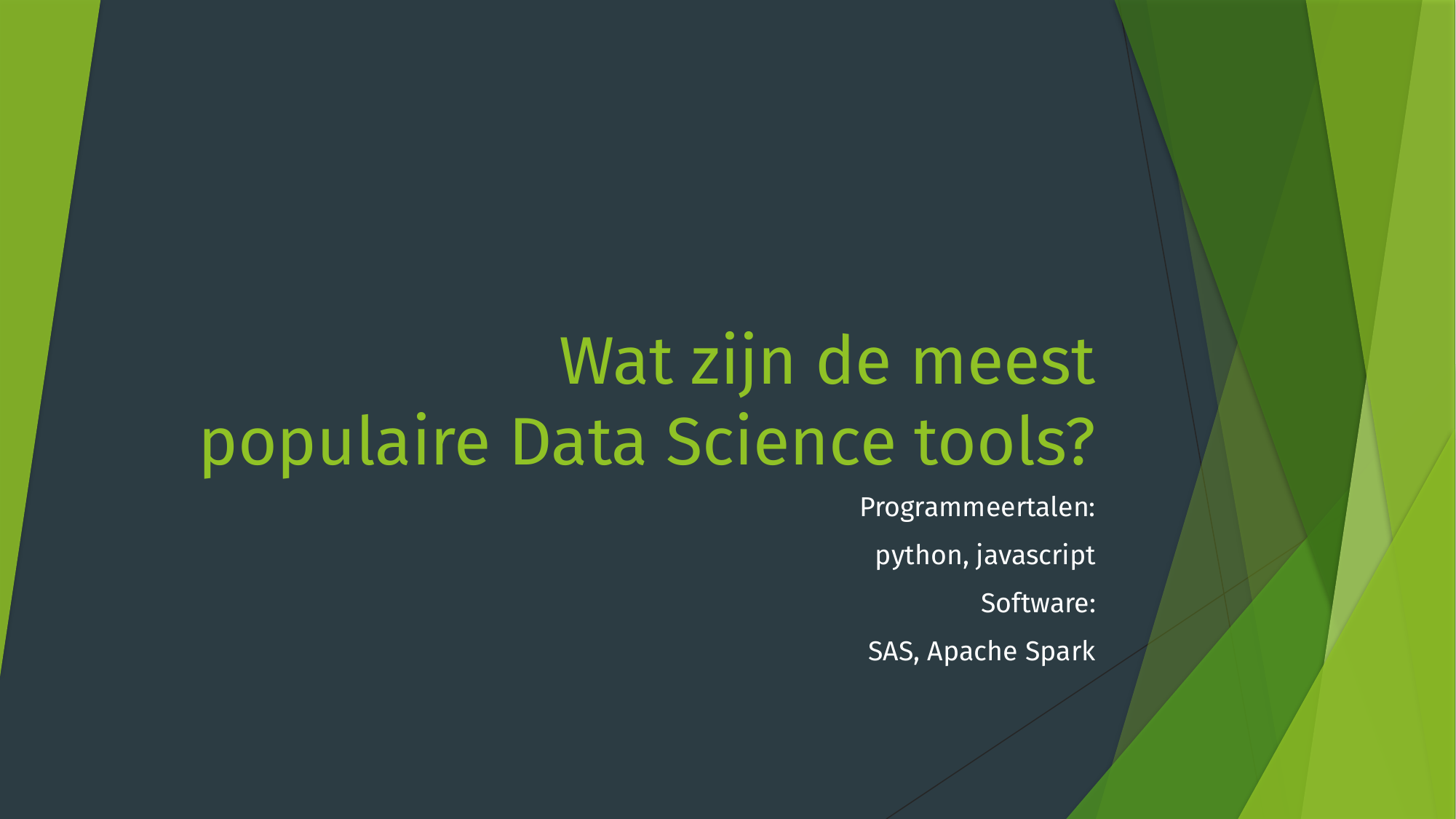

# Wat zijn de meest populaire Data Science tools?
Programmeertalen:
python, javascript
Software:
SAS, Apache Spark